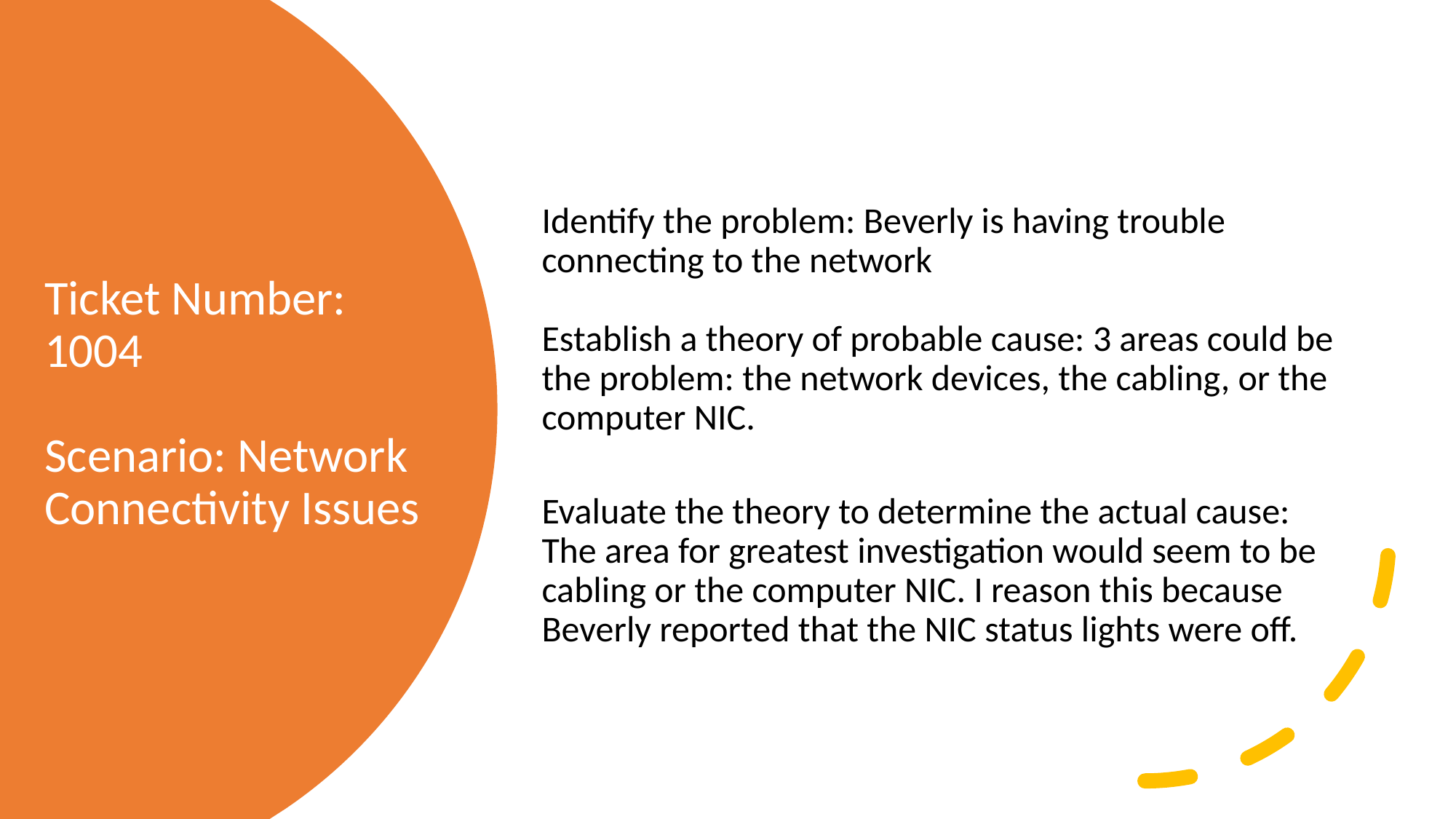

Identify the problem: Beverly is having trouble connecting to the network
Establish a theory of probable cause: 3 areas could be the problem: the network devices, the cabling, or the computer NIC.
Evaluate the theory to determine the actual cause: The area for greatest investigation would seem to be cabling or the computer NIC. I reason this because Beverly reported that the NIC status lights were off.
# Ticket Number: 1004 Scenario: Network Connectivity Issues